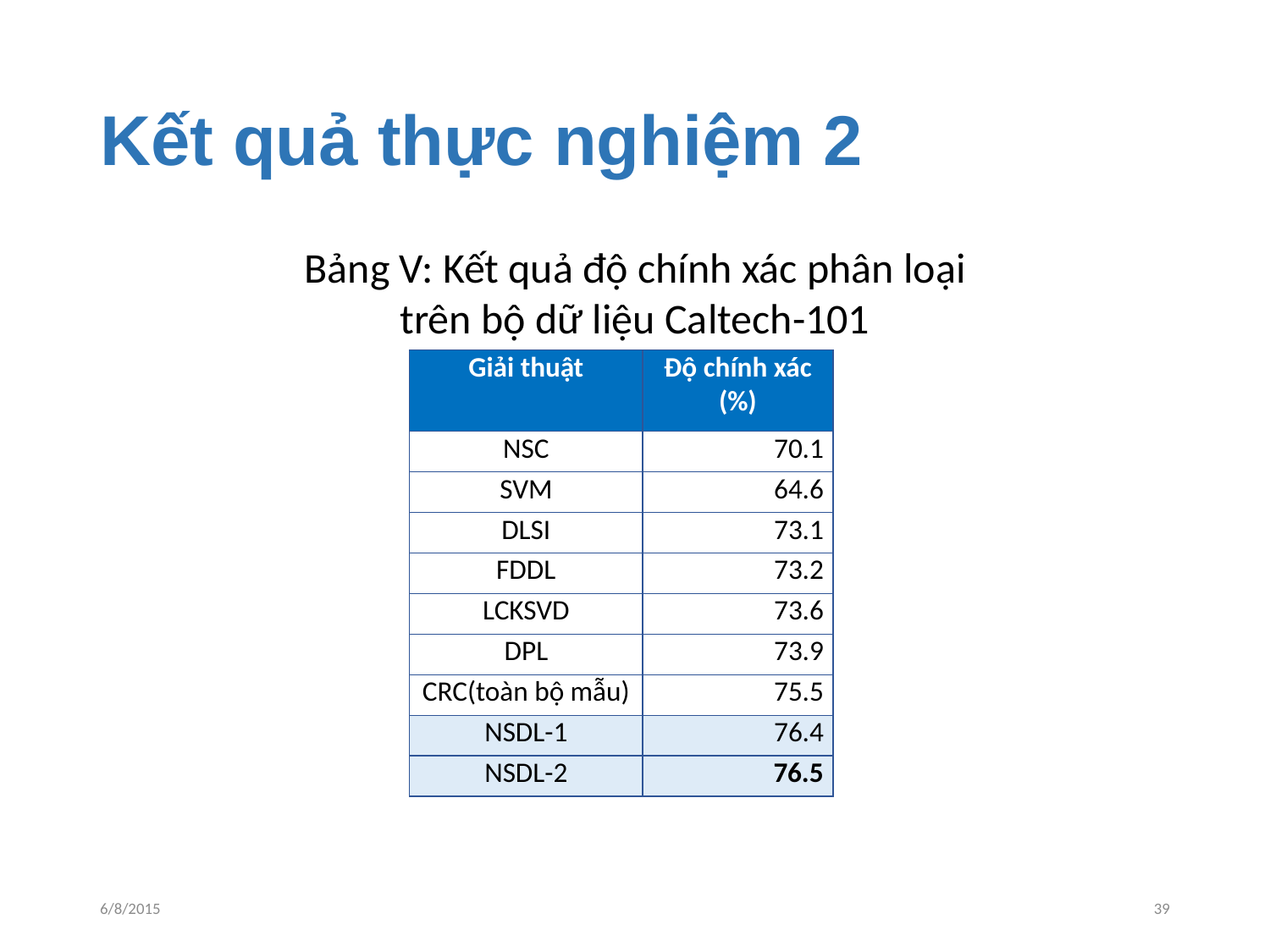

# Kết quả thực nghiệm 2
Bảng V: Kết quả độ chính xác phân loại
trên bộ dữ liệu Caltech-101
| Giải thuật | Độ chính xác (%) |
| --- | --- |
| NSC | 70.1 |
| SVM | 64.6 |
| DLSI | 73.1 |
| FDDL | 73.2 |
| LCKSVD | 73.6 |
| DPL | 73.9 |
| CRC(toàn bộ mẫu) | 75.5 |
| NSDL-1 | 76.4 |
| NSDL-2 | 76.5 |
6/8/2015
39